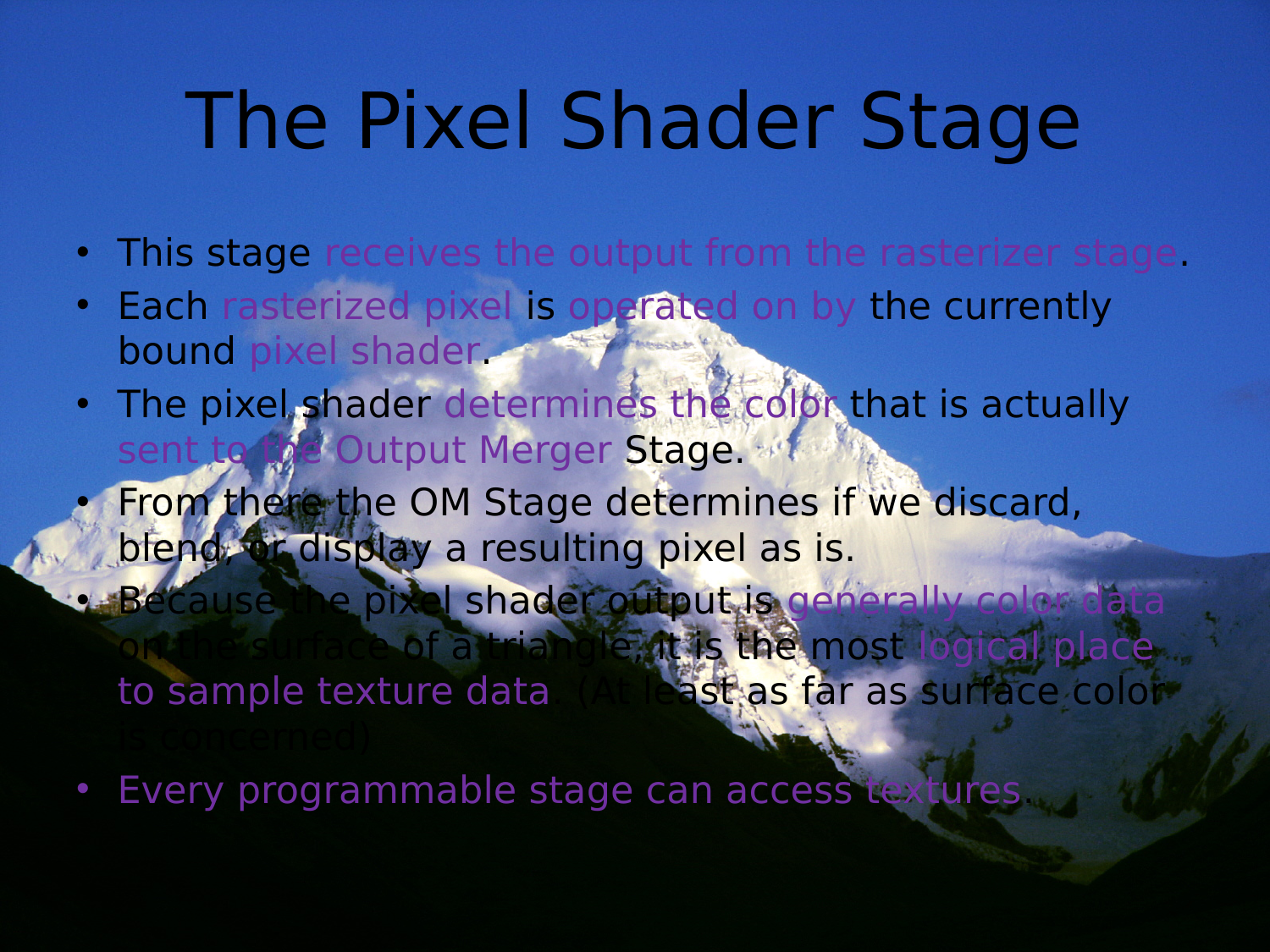

# The Pixel Shader Stage
This stage receives the output from the rasterizer stage.
Each rasterized pixel is operated on by the currently bound pixel shader.
The pixel shader determines the color that is actually sent to the Output Merger Stage.
From there the OM Stage determines if we discard, blend, or display a resulting pixel as is.
Because the pixel shader output is generally color data on the surface of a triangle, it is the most logical place to sample texture data. (At least as far as surface color is concerned)
Every programmable stage can access textures.